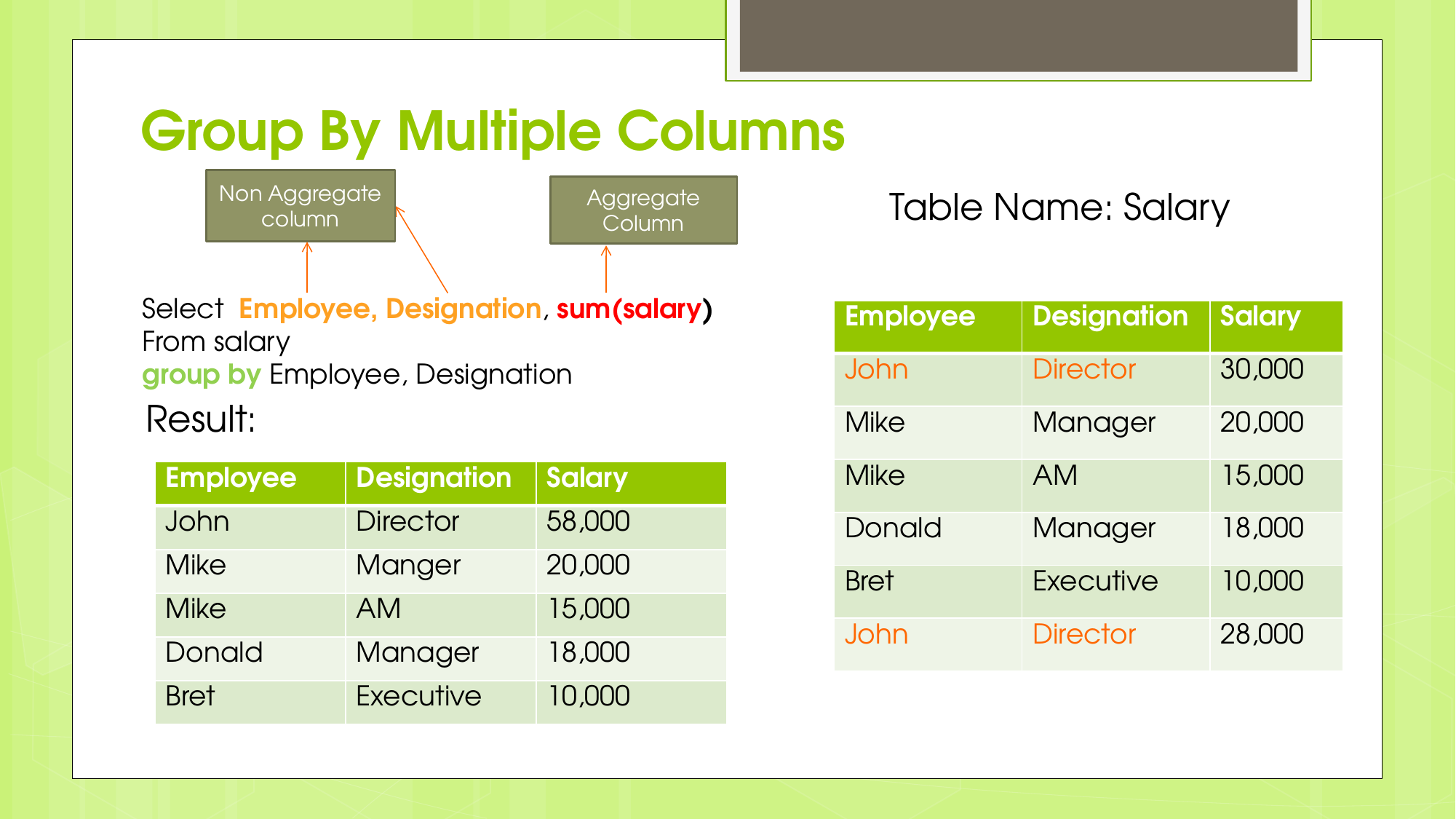

# Group By Multiple Columns
Non Aggregate column
Aggregate Column
Table Name: Salary

Result:

Select  Employee, Designation, sum(salary)
From salary
group by Employee, Designation

| Employee | Designation | Salary |
| --- | --- | --- |
| John | Director | 30,000 |
| Mike | Manager | 20,000 |
| Mike | AM | 15,000 |
| Donald | Manager | 18,000 |
| Bret | Executive | 10,000 |
| John | Director | 28,000 |
| Employee | Designation | Salary |
| --- | --- | --- |
| John | Director | 58,000 |
| Mike | Manger | 20,000 |
| Mike | AM | 15,000 |
| Donald | Manager | 18,000 |
| Bret | Executive | 10,000 |